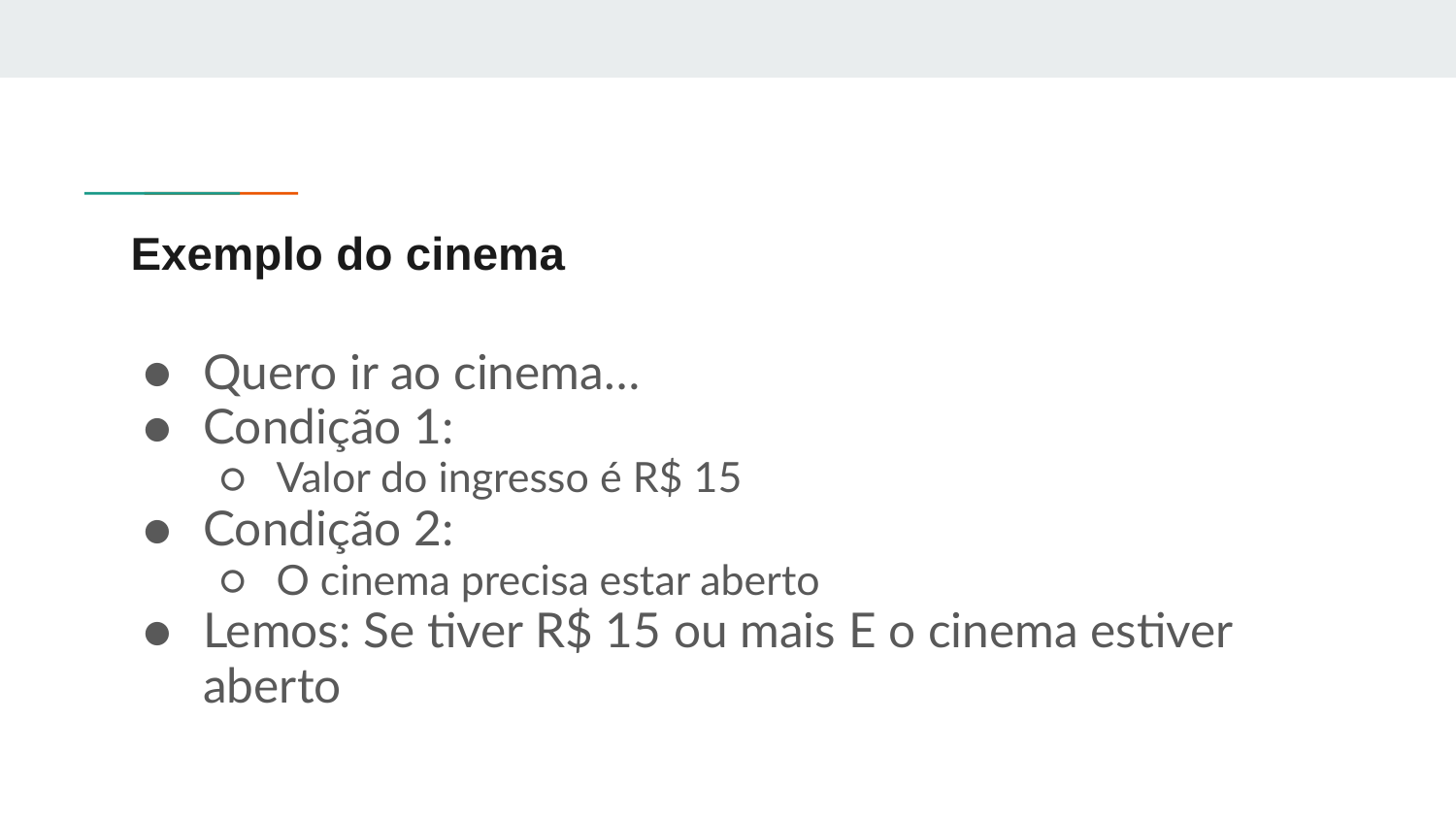

# Exemplo do cinema
Quero ir ao cinema…
Condição 1:
Valor do ingresso é R$ 15
Condição 2:
O cinema precisa estar aberto
Lemos: Se tiver R$ 15 ou mais E o cinema estiver aberto